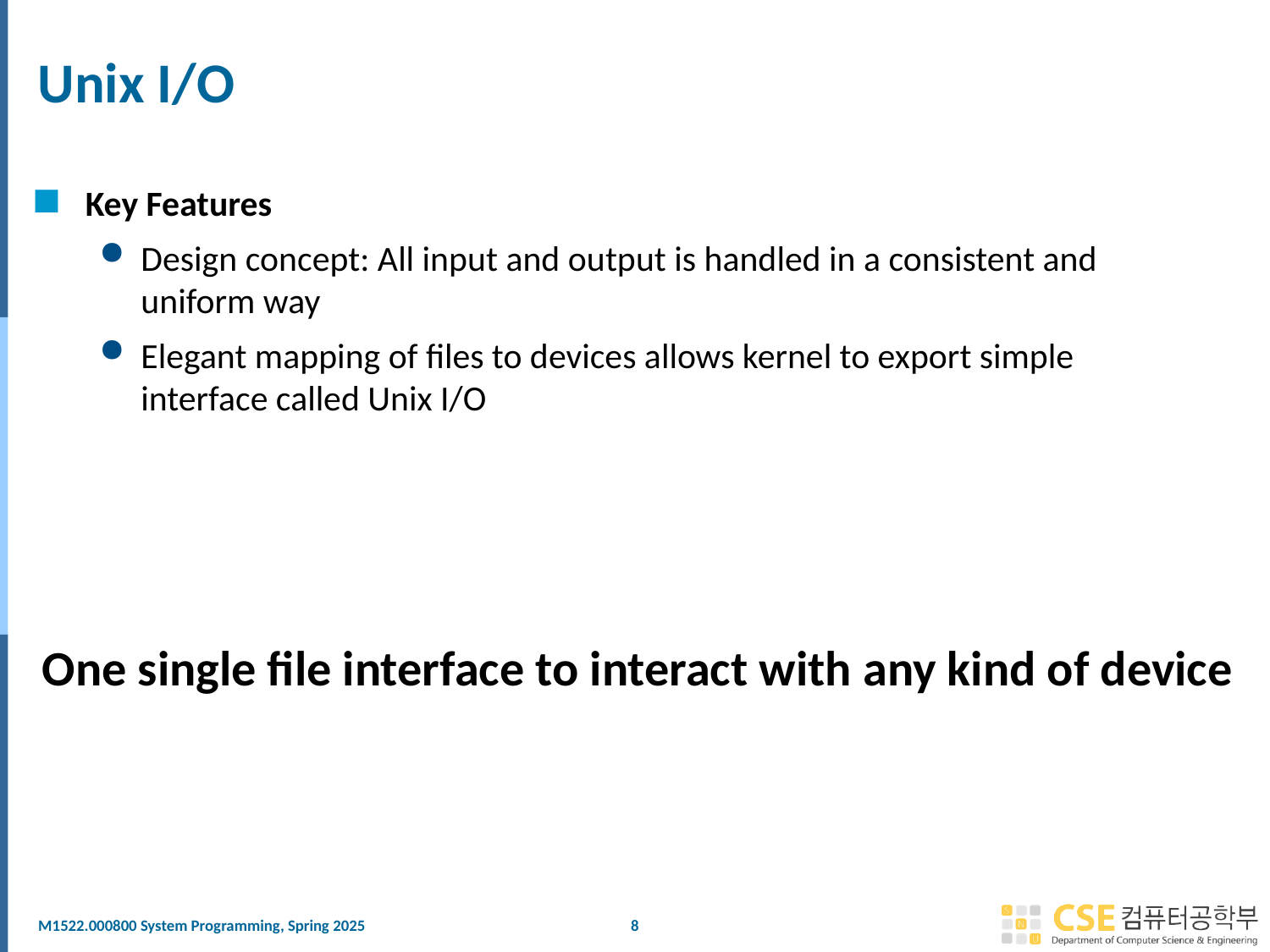

# Unix I/O
Key Features
Design concept: All input and output is handled in a consistent and
uniform way
Elegant mapping of files to devices allows kernel to export simple
interface called Unix I/O

One single file interface to interact with any kind of device